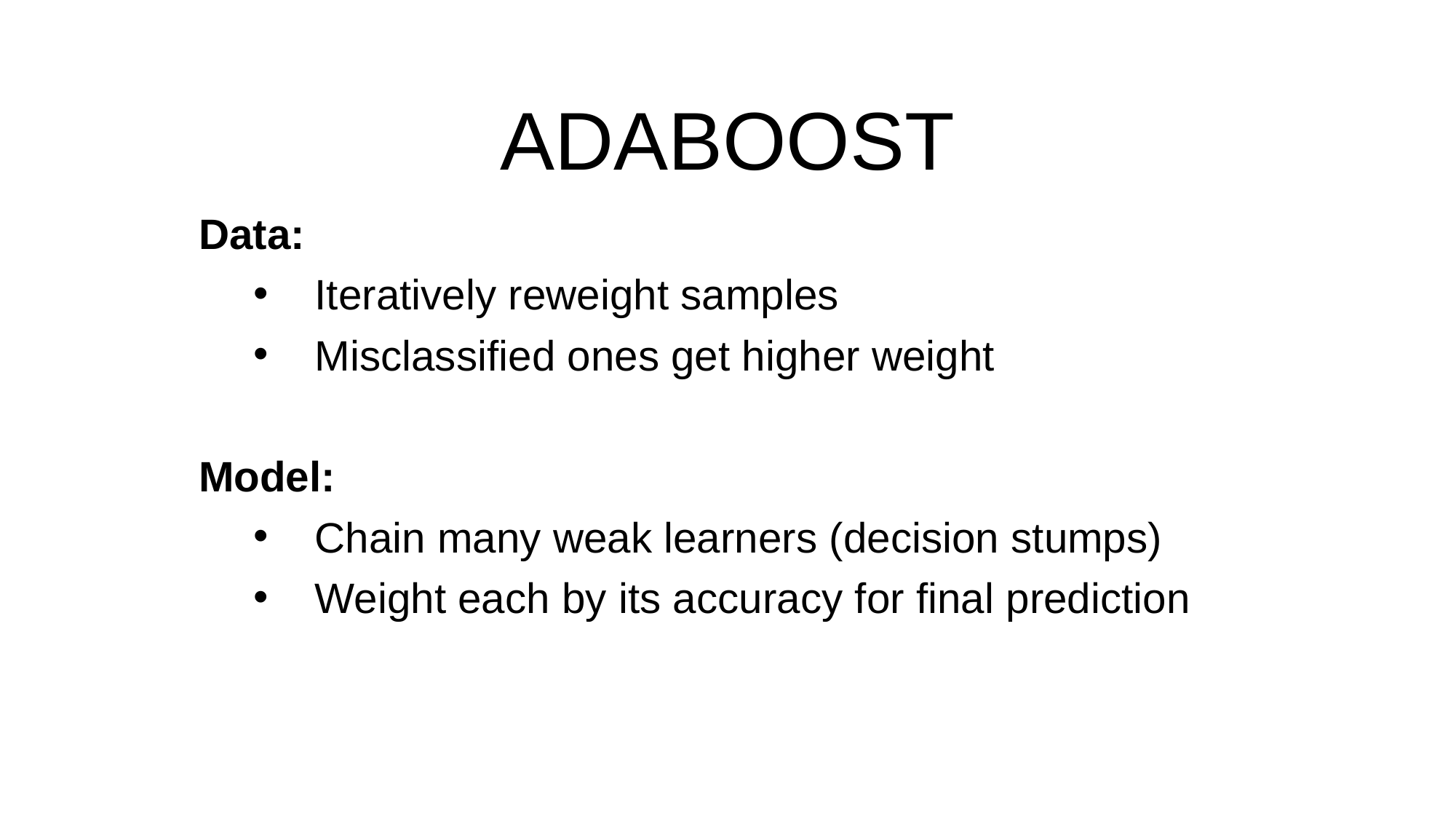

AdaBoost
Data:
Iteratively reweight samples
Misclassified ones get higher weight

Model:
Chain many weak learners (decision stumps)
Weight each by its accuracy for final prediction